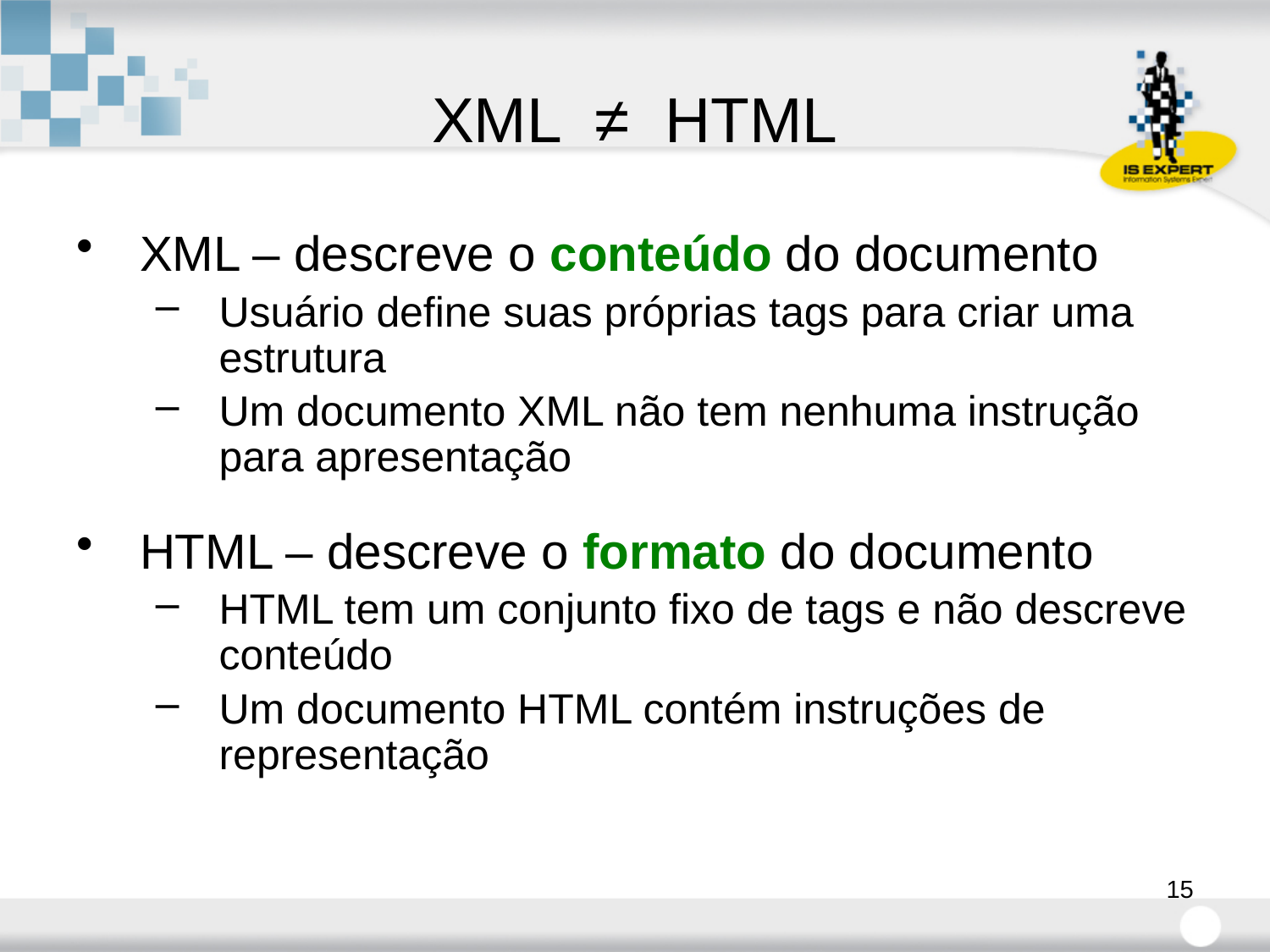

# XML  ≠  HTML
XML – descreve o conteúdo do documento
Usuário define suas próprias tags para criar uma estrutura
Um documento XML não tem nenhuma instrução para apresentação
HTML – descreve o formato do documento
HTML tem um conjunto fixo de tags e não descreve conteúdo
Um documento HTML contém instruções de representação

15